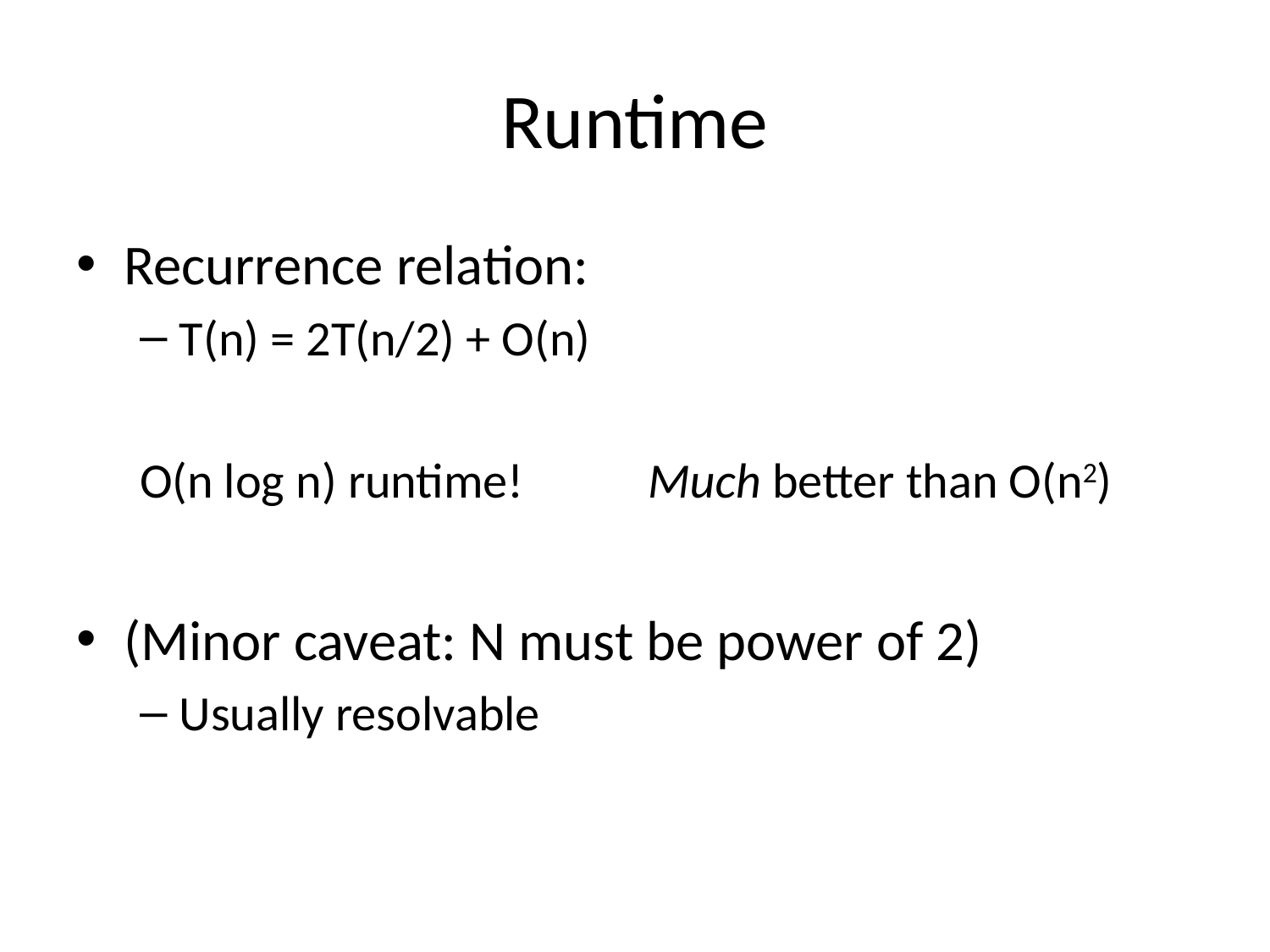

# Runtime
Recurrence relation:
T(n) = 2T(n/2) + O(n)

O(n log n) runtime!	Much better than O(n2)
(Minor caveat: N must be power of 2)
Usually resolvable